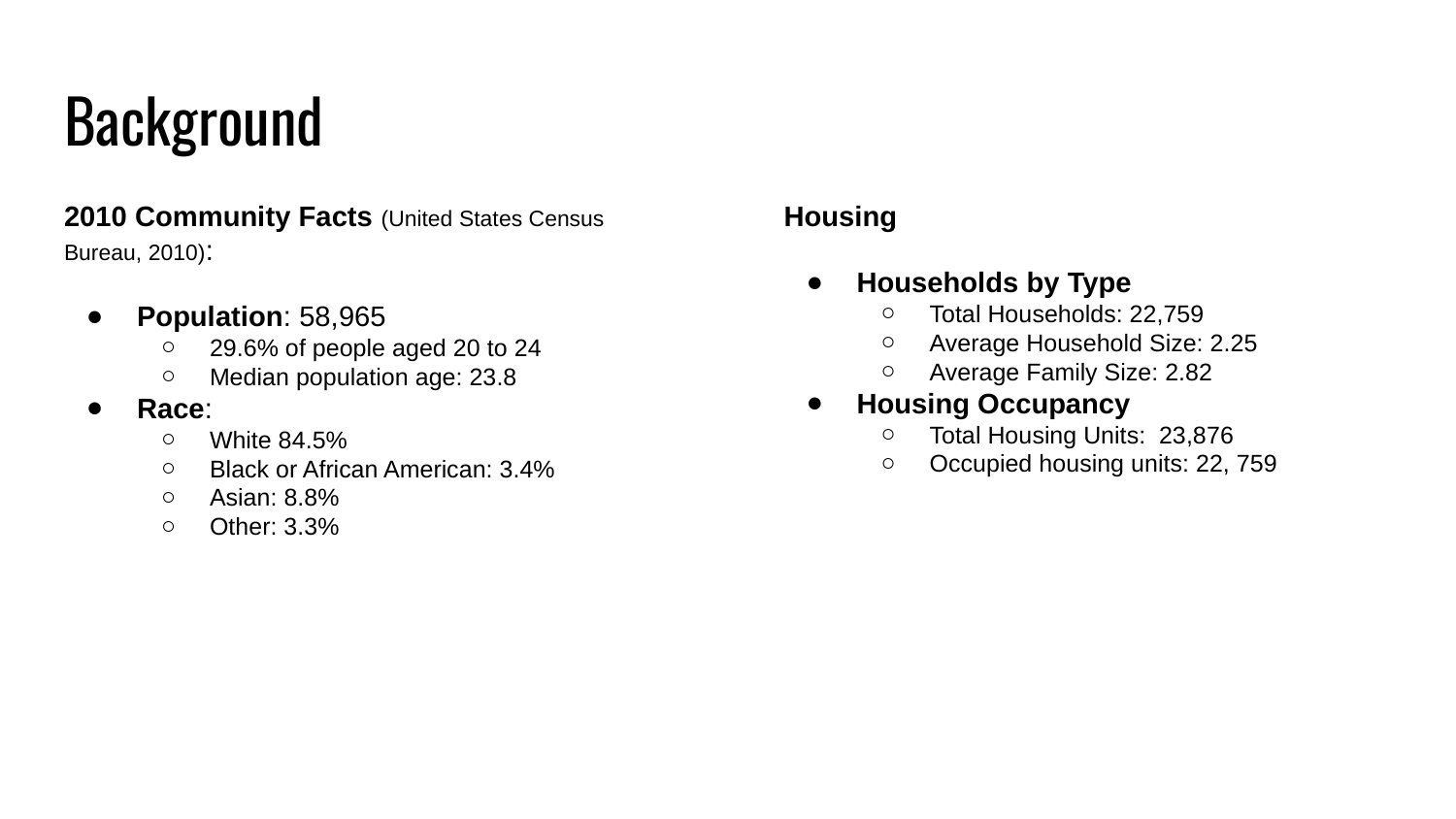

# Background
2010 Community Facts (United States Census Bureau, 2010):
Population: 58,965
29.6% of people aged 20 to 24
Median population age: 23.8
Race:
White 84.5%
Black or African American: 3.4%
Asian: 8.8%
Other: 3.3%

Housing
Households by Type
Total Households: 22,759
Average Household Size: 2.25
Average Family Size: 2.82
Housing Occupancy
Total Housing Units:  23,876
Occupied housing units: 22, 759